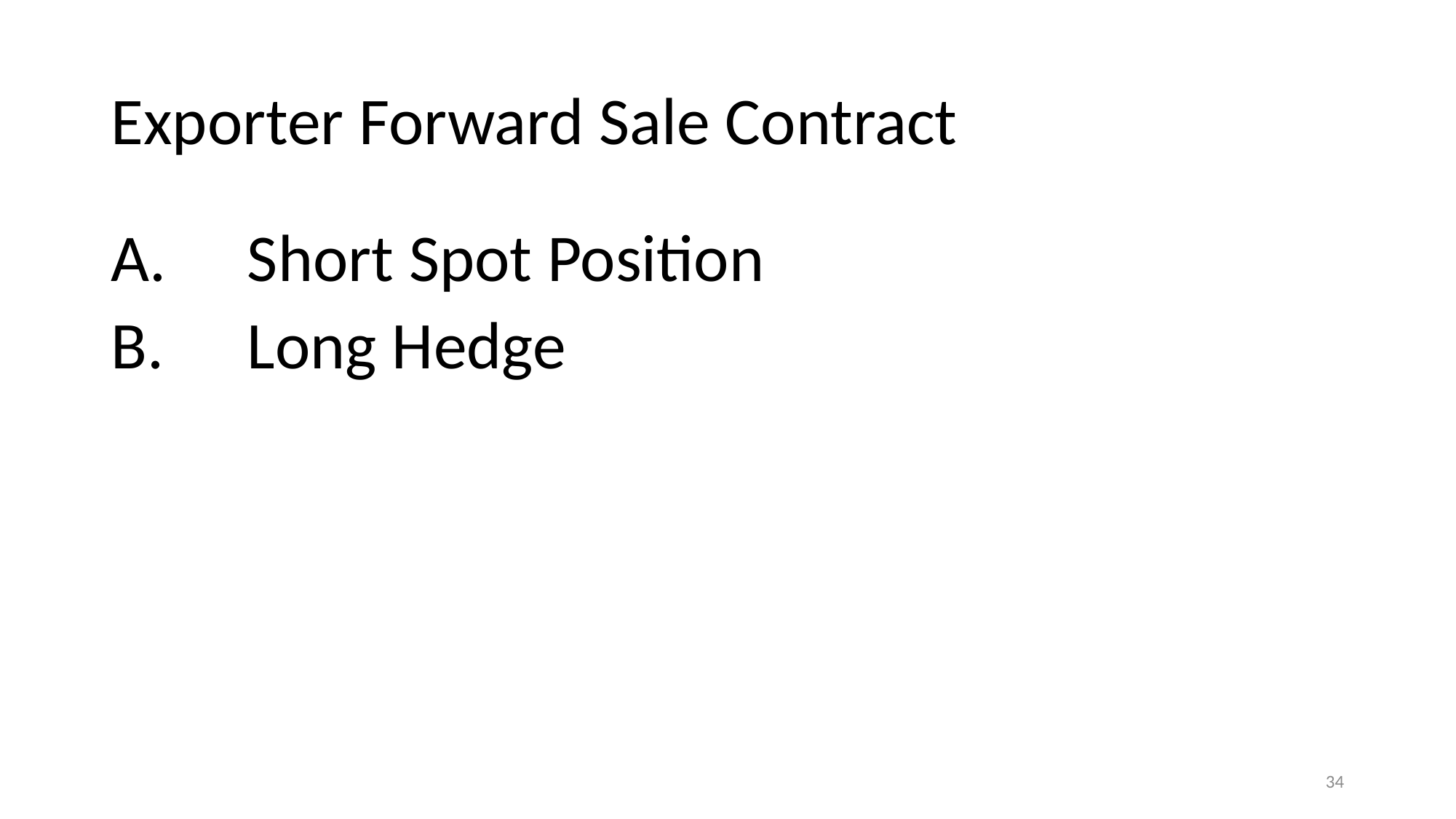

# Exporter Forward Sale Contract
Short Spot Position
Long Hedge
34